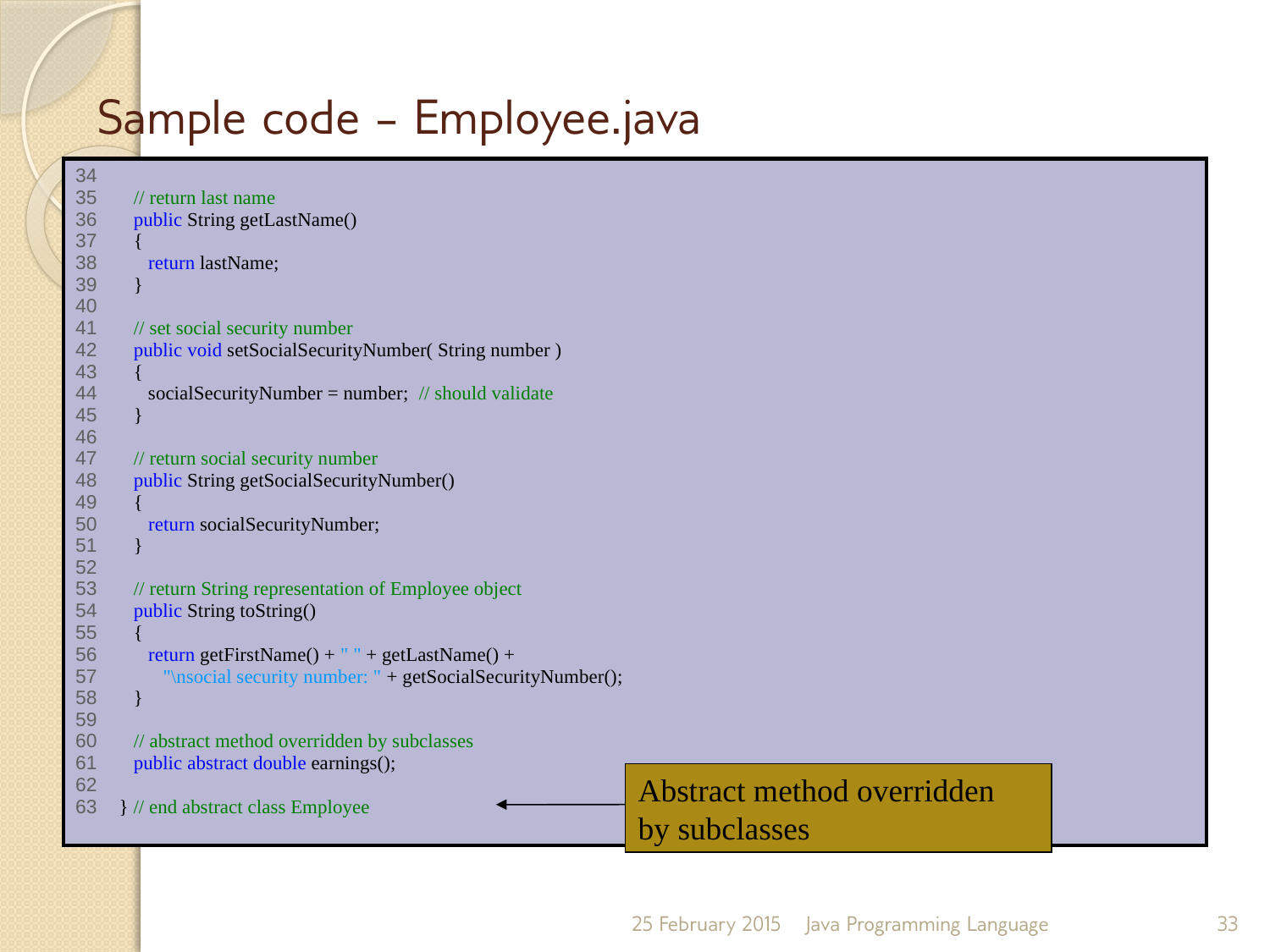

# Sample code – Employee.java
| 34 35 // return last name 36 public String getLastName() 37 { 38 return lastName; 39 } 40 41 // set social security number 42 public void setSocialSecurityNumber( String number ) 43 { 44 socialSecurityNumber = number; // should validate 45 } 46 47 // return social security number 48 public String getSocialSecurityNumber() 49 { 50 return socialSecurityNumber; 51 } 52 53 // return String representation of Employee object 54 public String toString() 55 { 56 return getFirstName() + " " + getLastName() + 57 "\nsocial security number: " + getSocialSecurityNumber(); 58 } 59 60 // abstract method overridden by subclasses 61 public abstract double earnings(); 62 63 } // end abstract class Employee |
| --- |
Abstract method overridden
by subclasses

25 February 2015
Java Programming Language
33